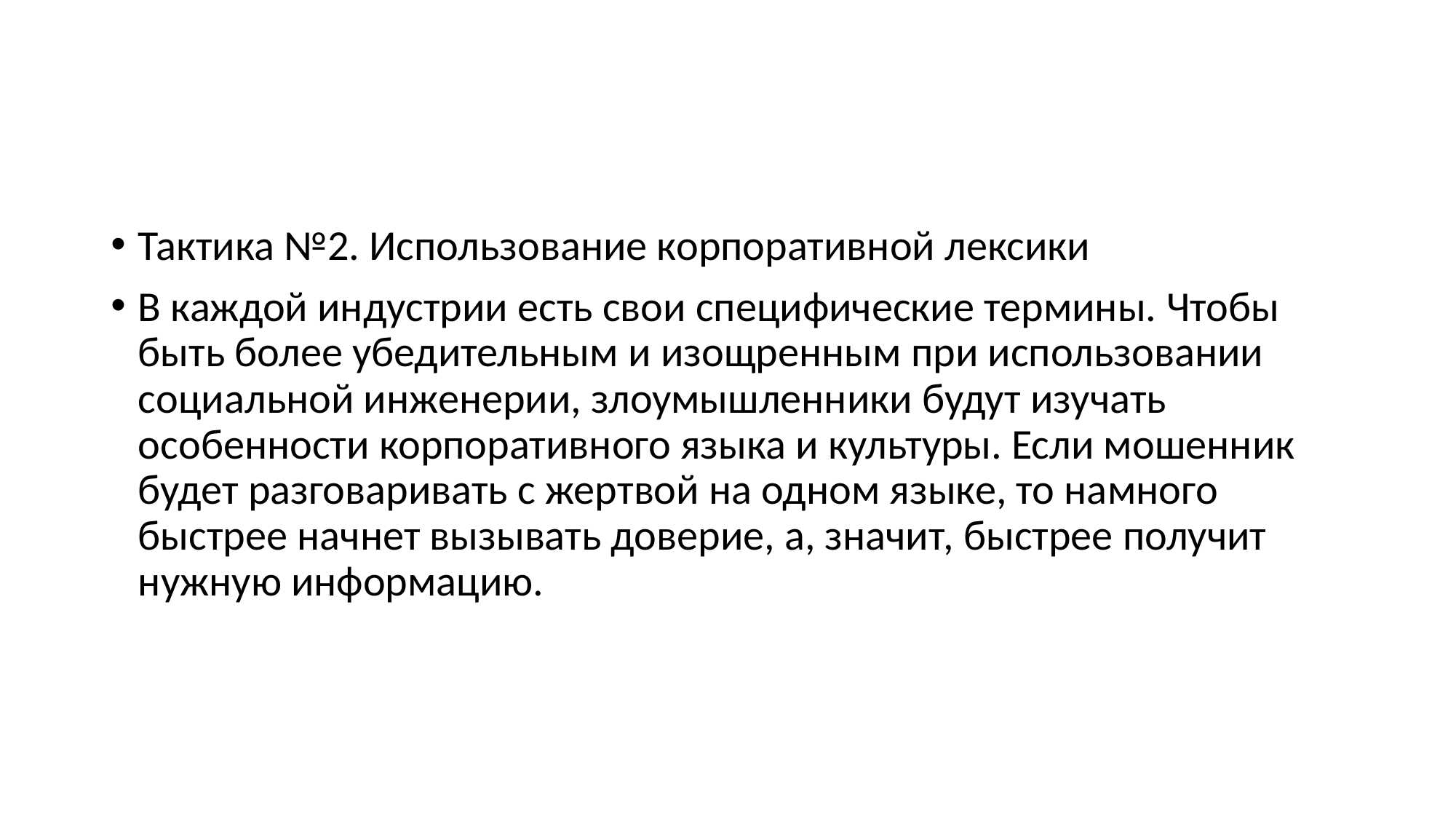

#
﻿Тактика №2. Использование корпоративной лексики
В каждой индустрии есть свои специфические термины. Чтобы быть более убедительным и изощренным при использовании социальной инженерии, злоумышленники будут изучать особенности корпоративного языка и культуры. Если мошенник будет разговаривать с жертвой на одном языке, то намного быстрее начнет вызывать доверие, а, значит, быстрее получит нужную информацию.